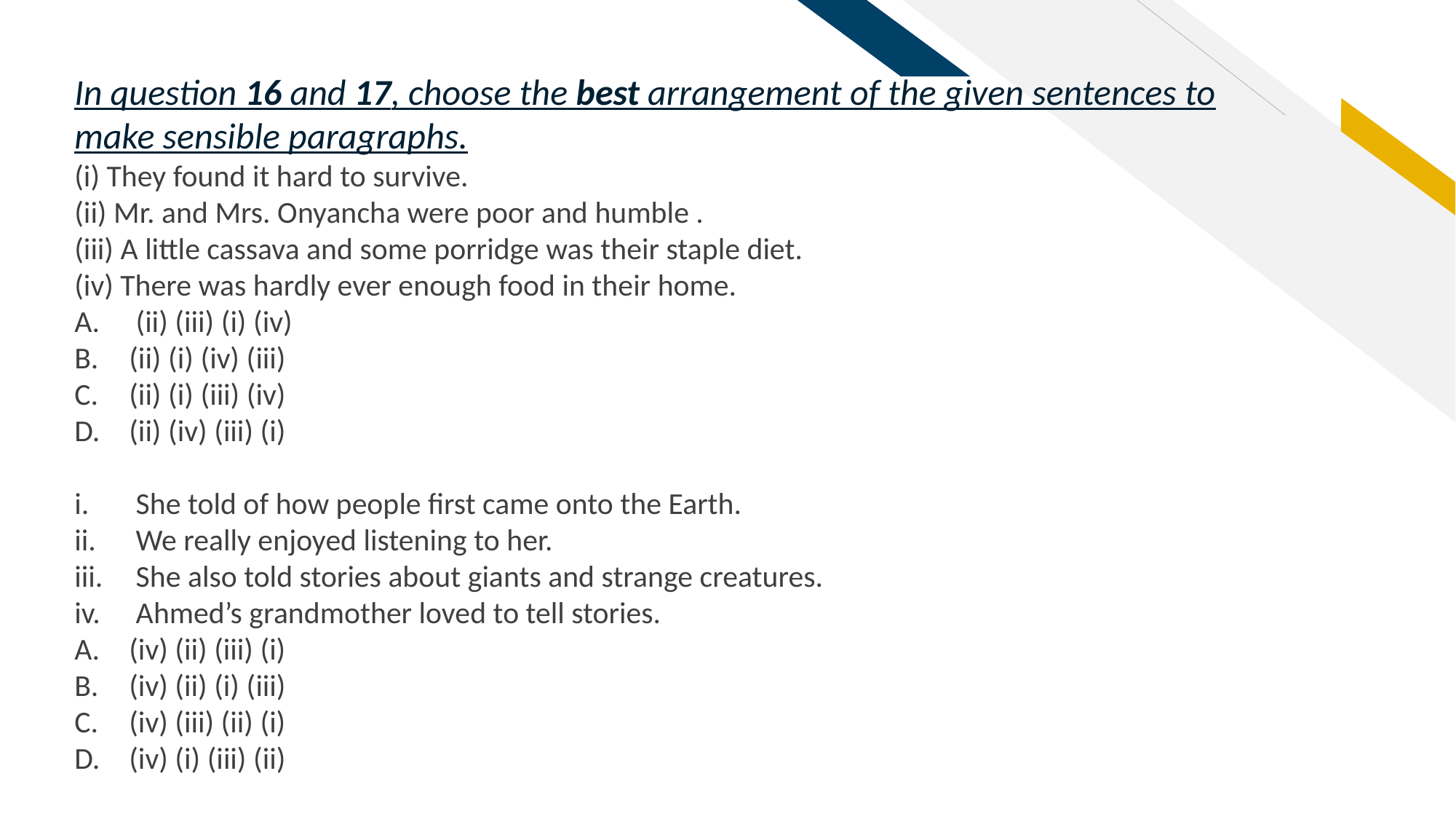

In question 16 and 17, choose the best arrangement of the given sentences to make sensible paragraphs.
(i) They found it hard to survive.
(ii) Mr. and Mrs. Onyancha were poor and humble .
(iii) A little cassava and some porridge was their staple diet.
(iv) There was hardly ever enough food in their home.
 (ii) (iii) (i) (iv)
(ii) (i) (iv) (iii)
(ii) (i) (iii) (iv)
(ii) (iv) (iii) (i)

She told of how people first came onto the Earth.
We really enjoyed listening to her.
She also told stories about giants and strange creatures.
Ahmed’s grandmother loved to tell stories.
(iv) (ii) (iii) (i)
(iv) (ii) (i) (iii)
(iv) (iii) (ii) (i)
(iv) (i) (iii) (ii)